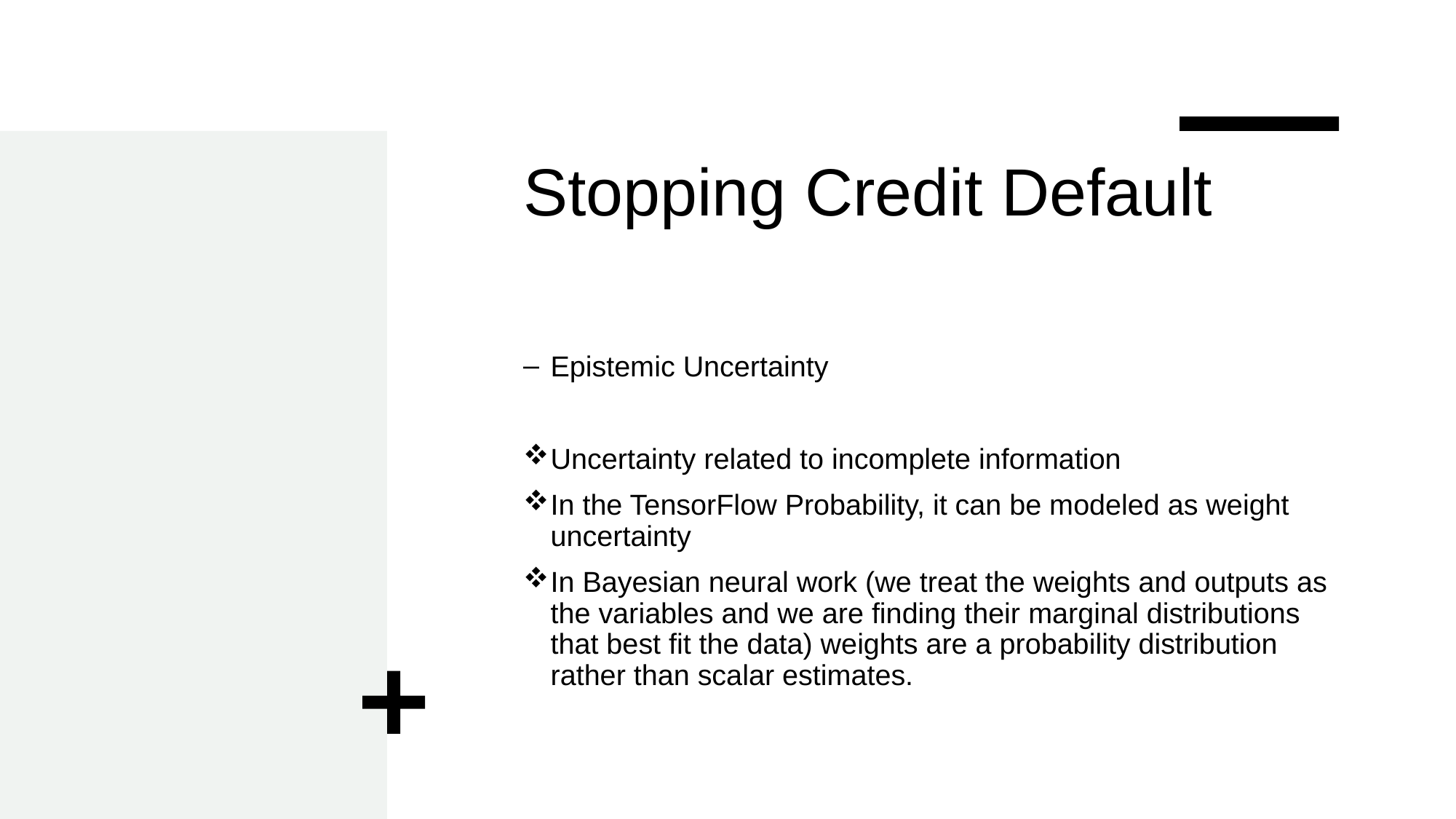

# Stopping Credit Default
Epistemic Uncertainty

Uncertainty related to incomplete information
In the TensorFlow Probability, it can be modeled as weight uncertainty
In Bayesian neural work (we treat the weights and outputs as the variables and we are finding their marginal distributions that best fit the data) weights are a probability distribution rather than scalar estimates.